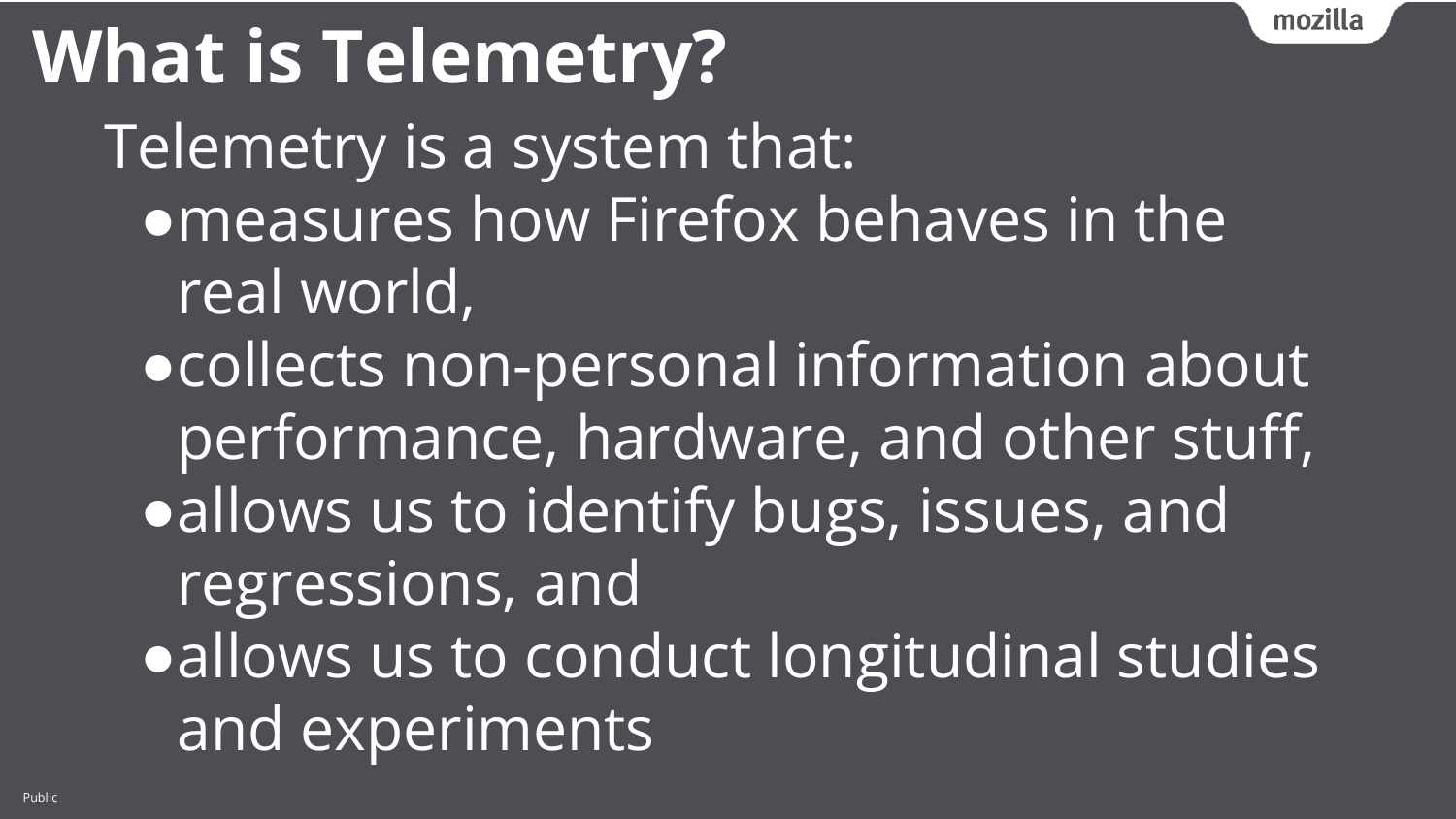

What is Telemetry?
Telemetry is a system that:
measures how Firefox behaves in the real world,
collects non-personal information about performance, hardware, and other stuff,
allows us to identify bugs, issues, and regressions, and
allows us to conduct longitudinal studies and experiments